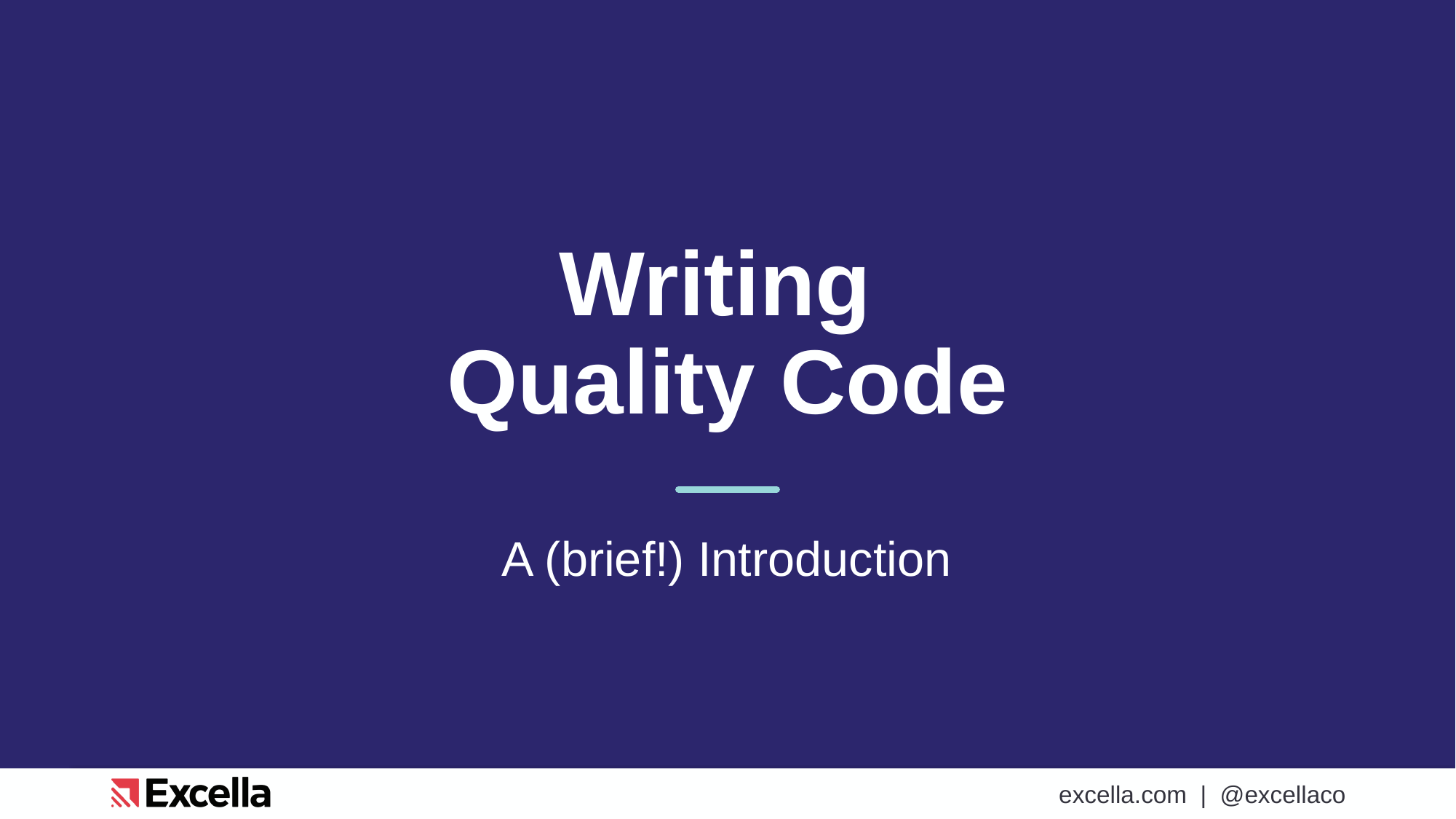

# Writing Quality Code
A (brief!) Introduction